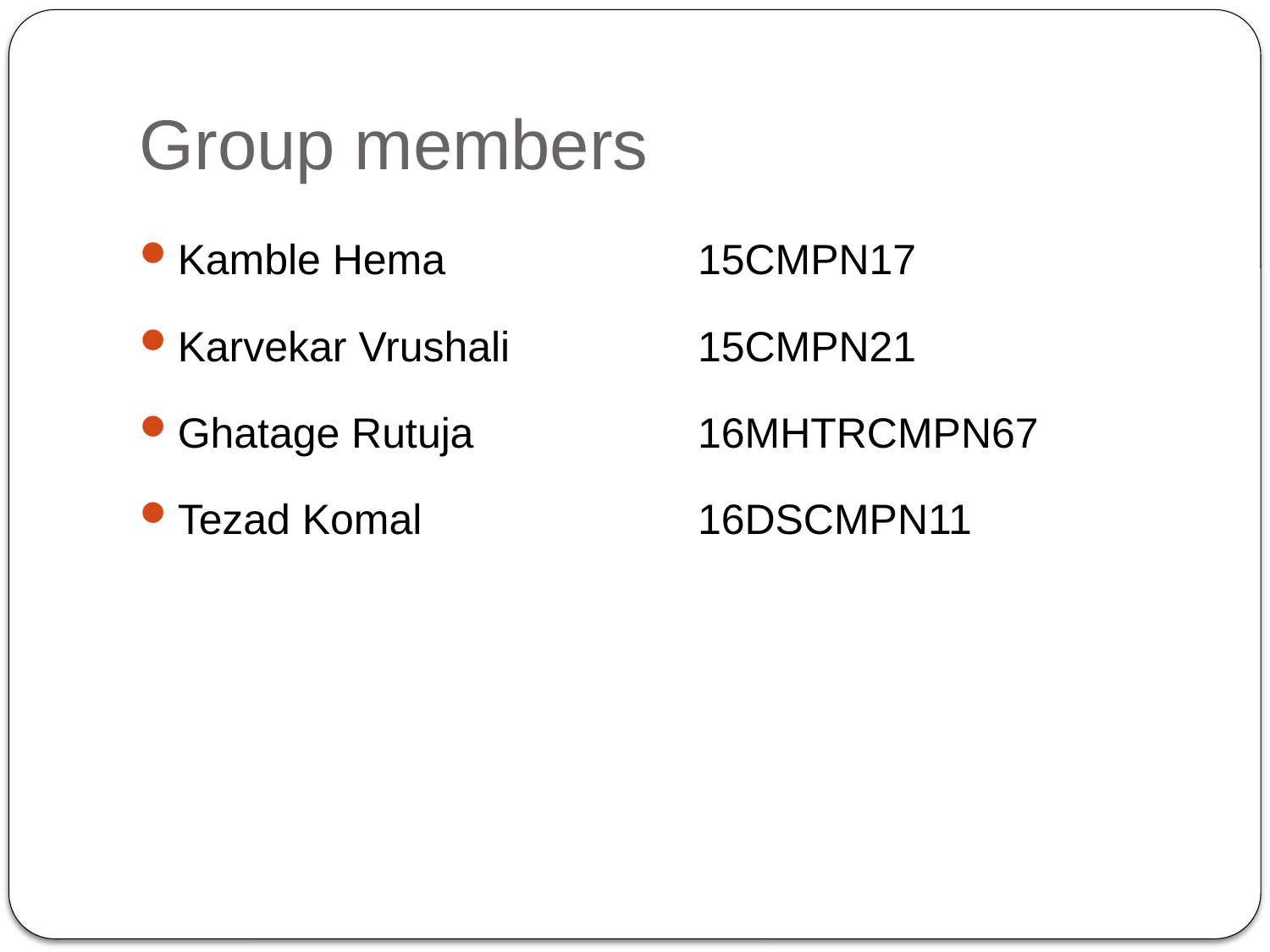

# Group members
Kamble Hema
Karvekar Vrushali
Ghatage Rutuja
Tezad Komal
15CMPN17
15CMPN21
16MHTRCMPN67
16DSCMPN11